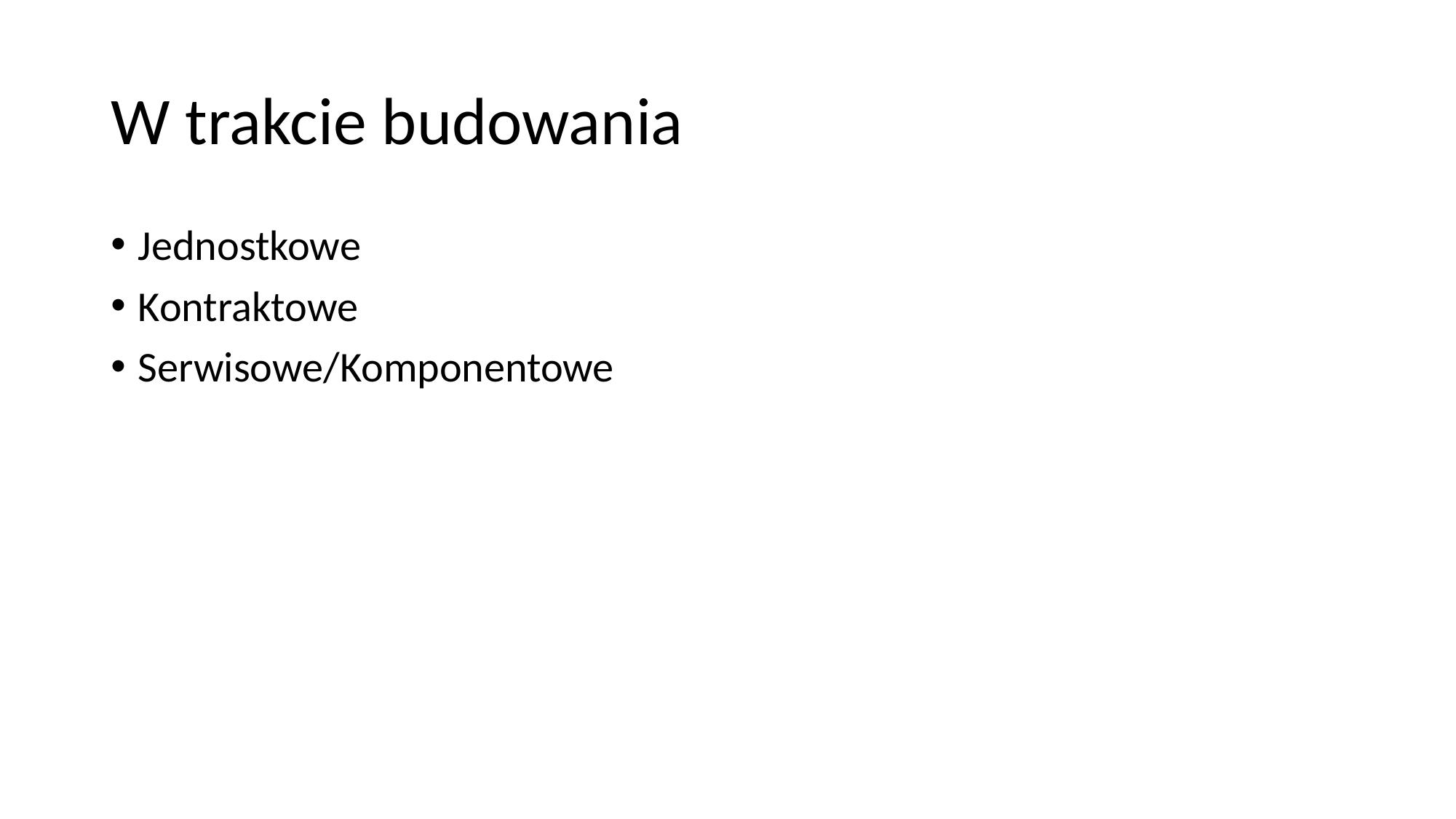

# W trakcie budowania
Jednostkowe
Kontraktowe
Serwisowe/Komponentowe